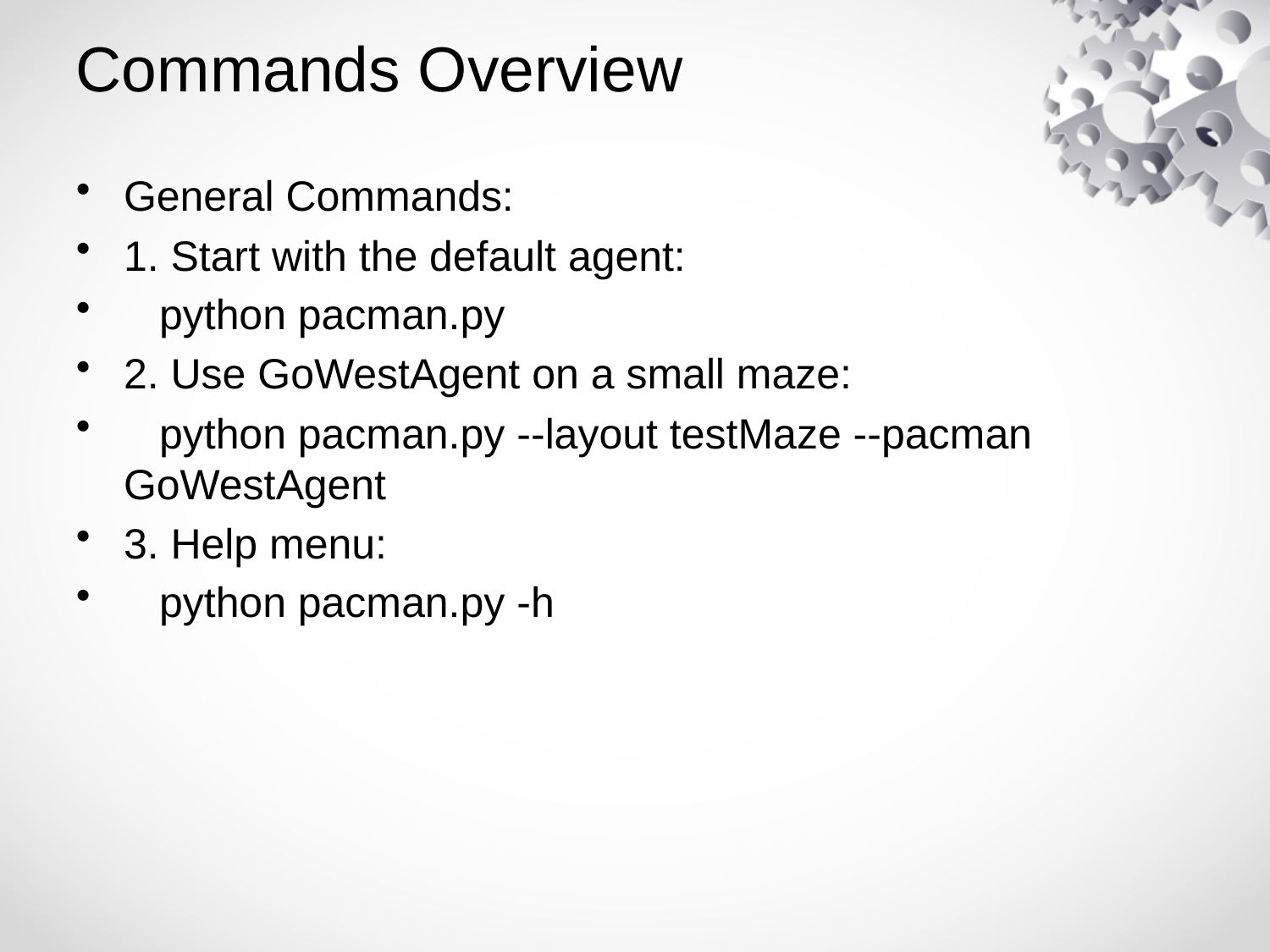

# Commands Overview
General Commands:
1. Start with the default agent:
   python pacman.py
2. Use GoWestAgent on a small maze:
   python pacman.py --layout testMaze --pacman GoWestAgent
3. Help menu:
   python pacman.py -h